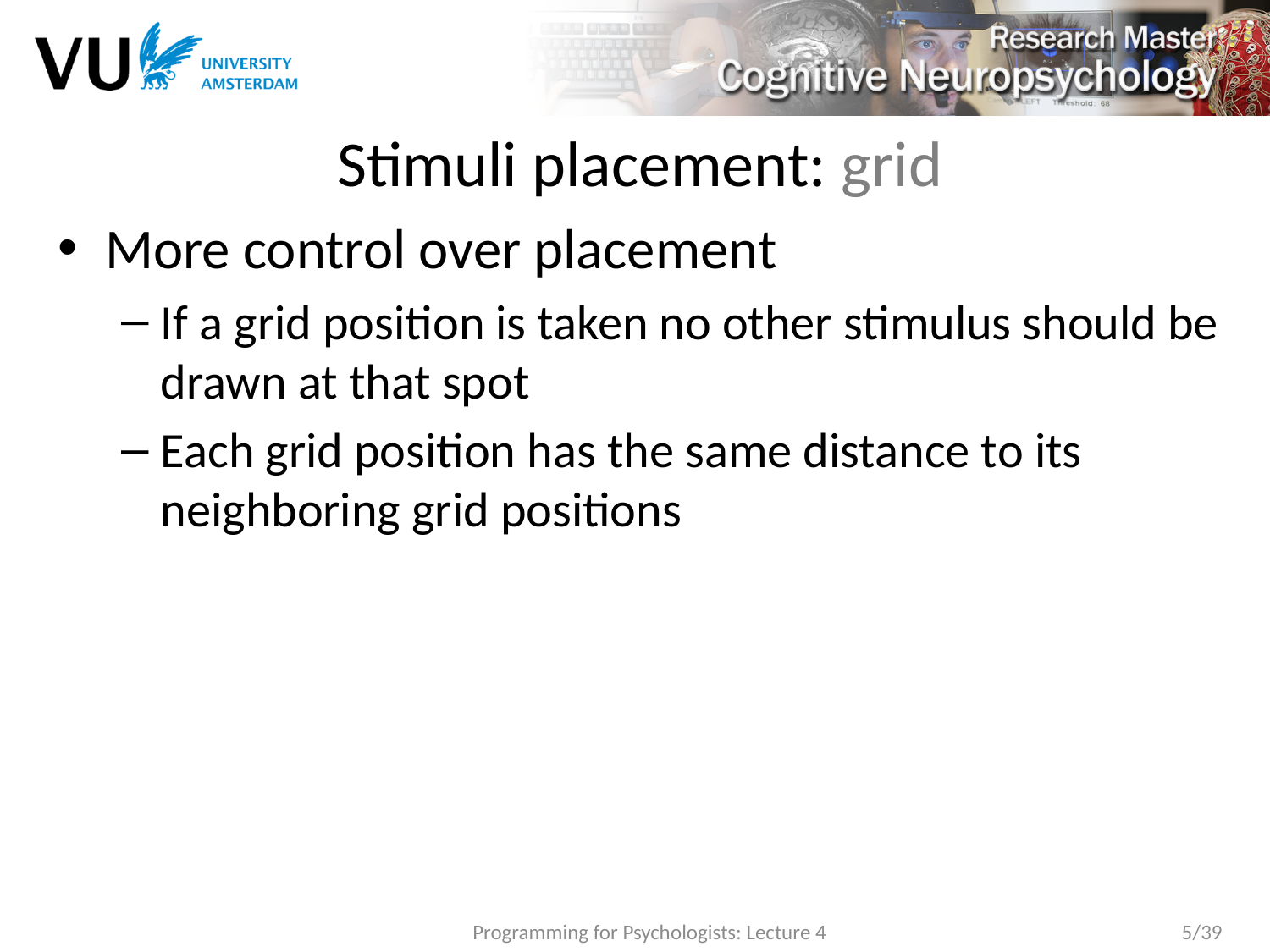

# Stimuli placement: grid
More control over placement
If a grid position is taken no other stimulus should be drawn at that spot
Each grid position has the same distance to its neighboring grid positions
Programming for Psychologists: Lecture 4
5/39